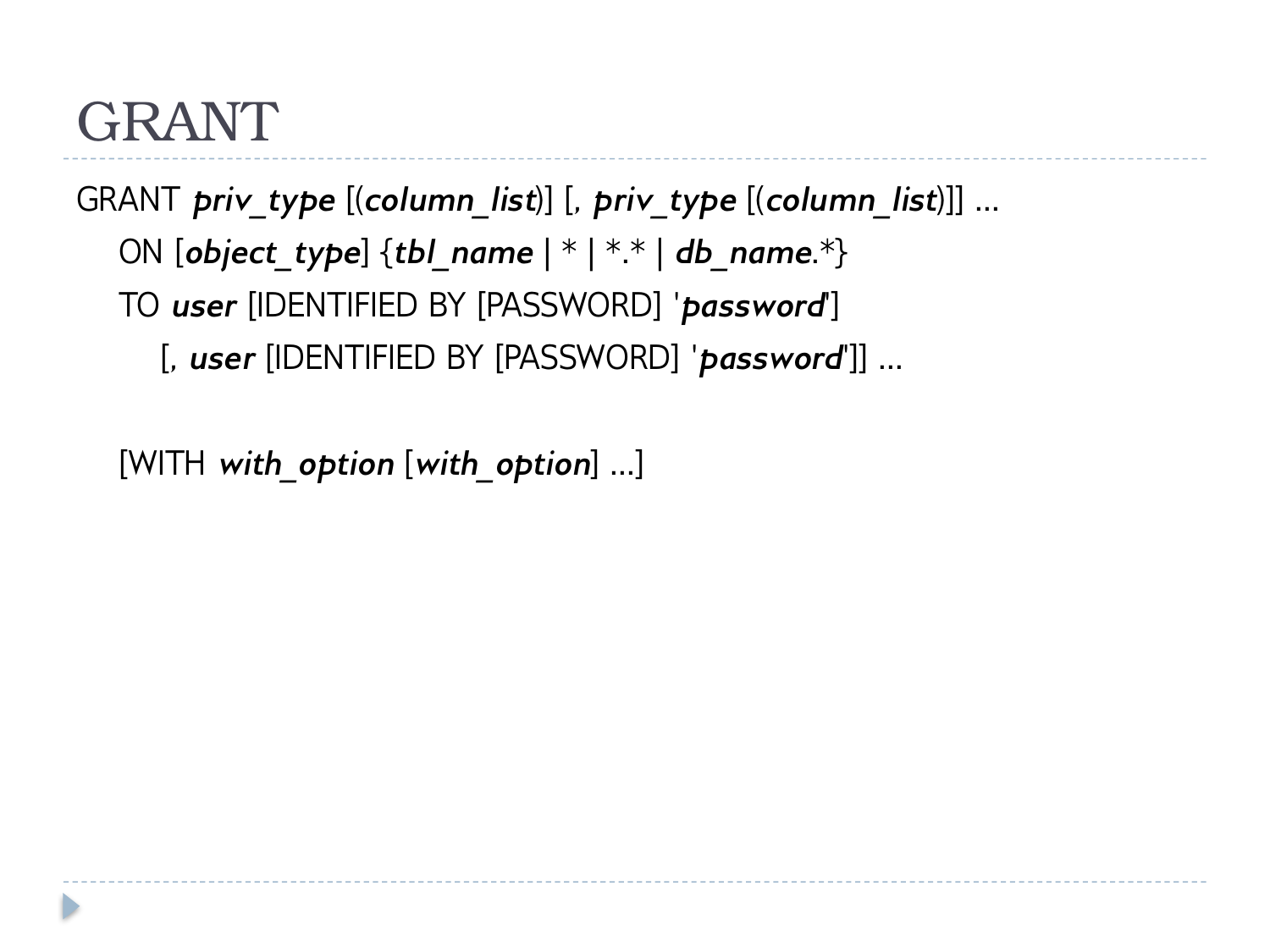

# GRANT
GRANT priv_type [(column_list)] [, priv_type [(column_list)]] ...
    ON [object_type] {tbl_name | * | *.* | db_name.*}
    TO user [IDENTIFIED BY [PASSWORD] 'password']
        [, user [IDENTIFIED BY [PASSWORD] 'password']] ...

    [WITH with_option [with_option] ...]